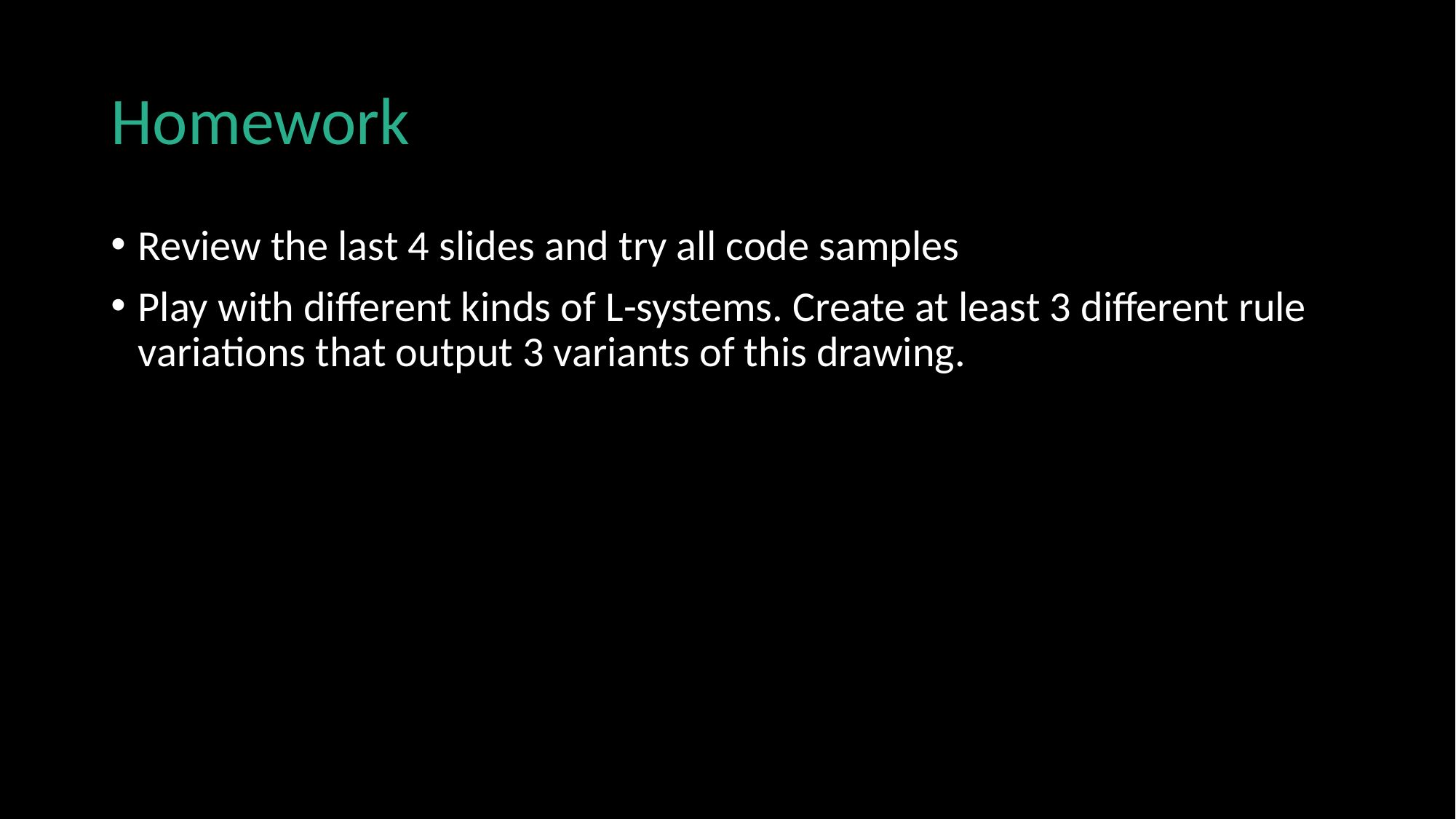

# Homework
Review the last 4 slides and try all code samples
Play with different kinds of L-systems. Create at least 3 different rule variations that output 3 variants of this drawing.